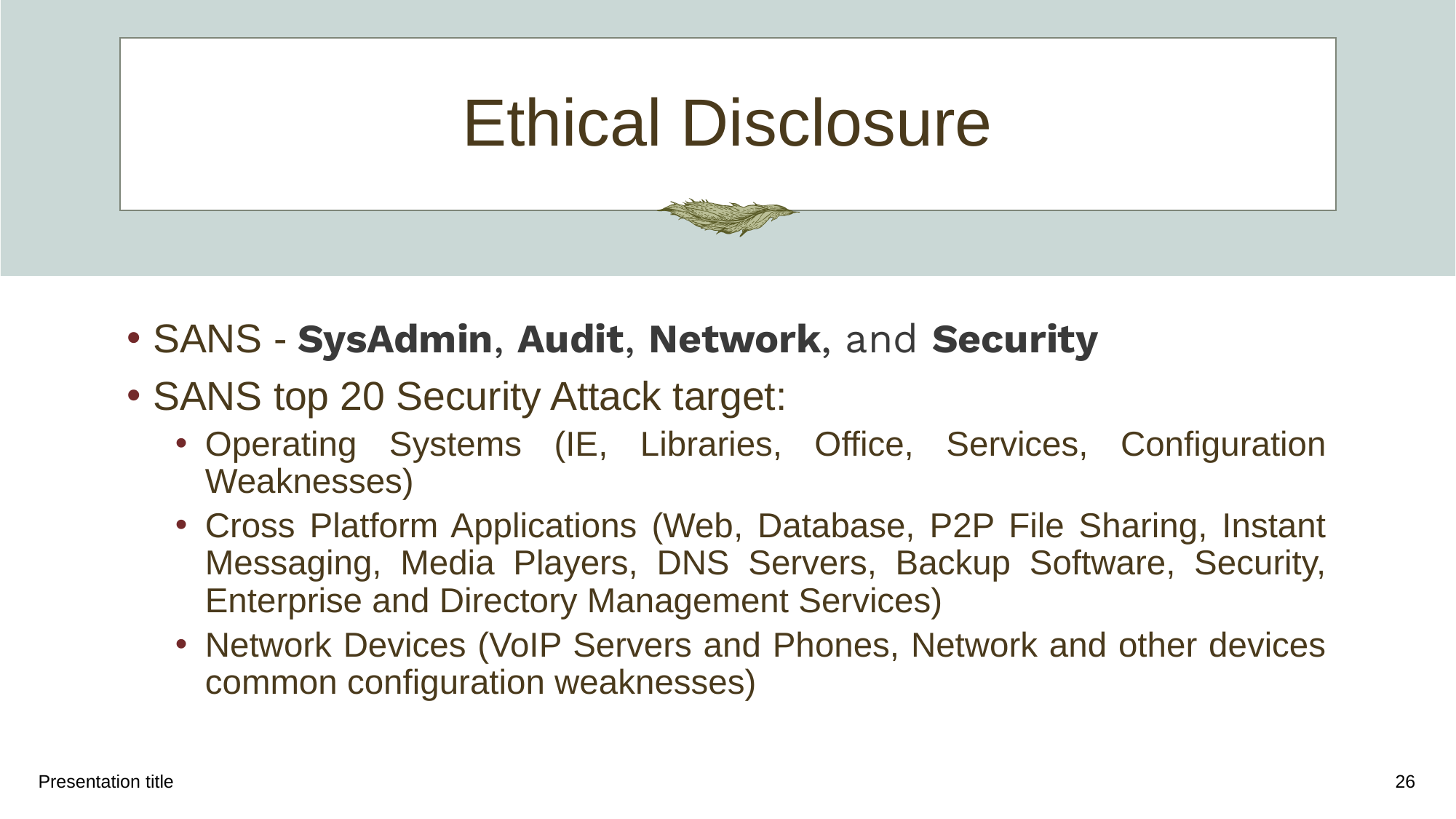

# Ethical Disclosure
SANS - SysAdmin, Audit, Network, and Security
SANS top 20 Security Attack target:
Operating Systems (IE, Libraries, Office, Services, Configuration Weaknesses)
Cross Platform Applications (Web, Database, P2P File Sharing, Instant Messaging, Media Players, DNS Servers, Backup Software, Security, Enterprise and Directory Management Services)
Network Devices (VoIP Servers and Phones, Network and other devices common configuration weaknesses)
Presentation title
26